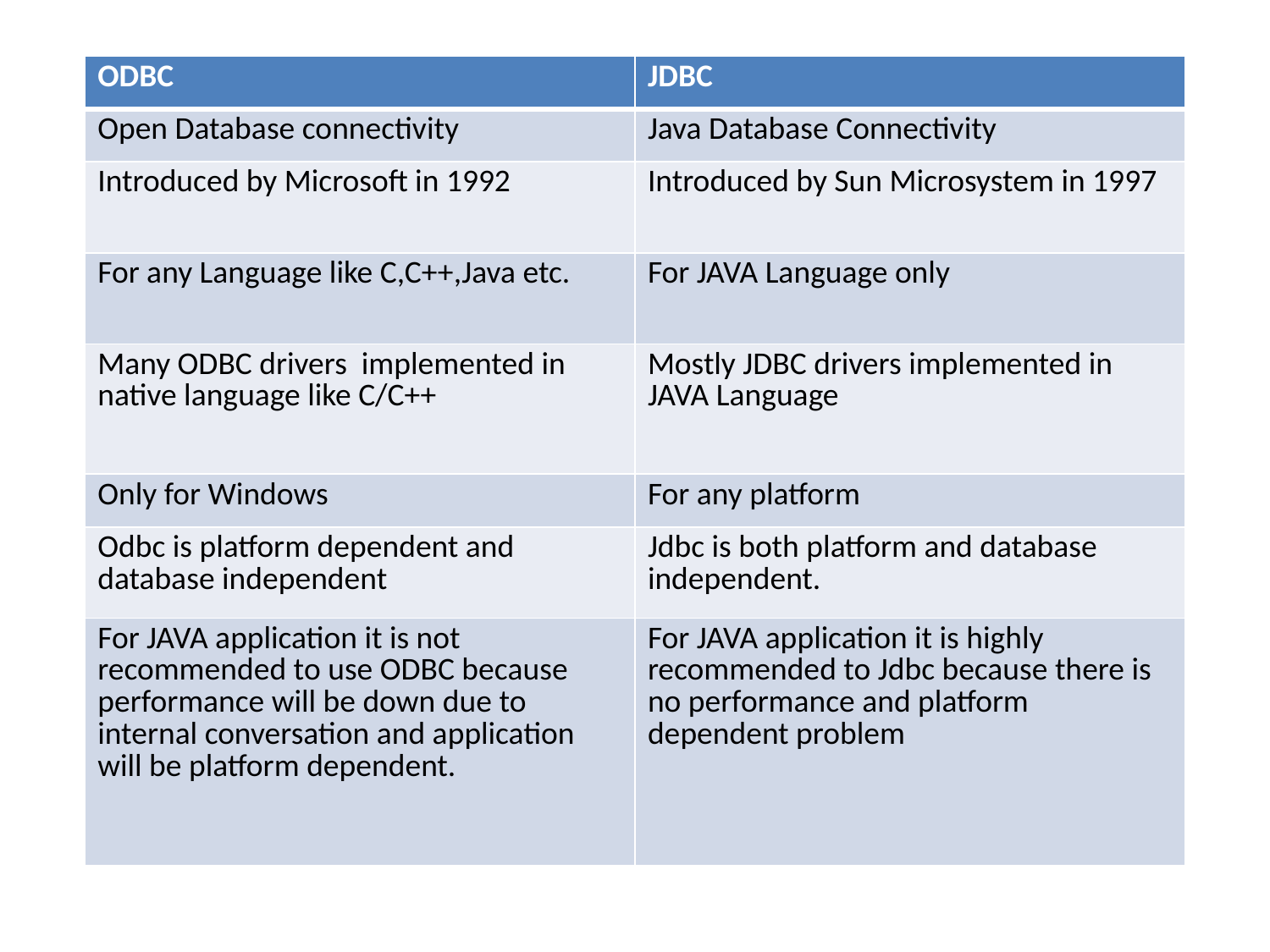

| ODBC | JDBC |
| --- | --- |
| Open Database connectivity | Java Database Connectivity |
| Introduced by Microsoft in 1992 | Introduced by Sun Microsystem in 1997 |
| For any Language like C,C++,Java etc. | For JAVA Language only |
| Many ODBC drivers implemented in native language like C/C++ | Mostly JDBC drivers implemented in JAVA Language |
| Only for Windows | For any platform |
| Odbc is platform dependent and database independent | Jdbc is both platform and database independent. |
| For JAVA application it is not recommended to use ODBC because performance will be down due to internal conversation and application will be platform dependent. | For JAVA application it is highly recommended to Jdbc because there is no performance and platform dependent problem |